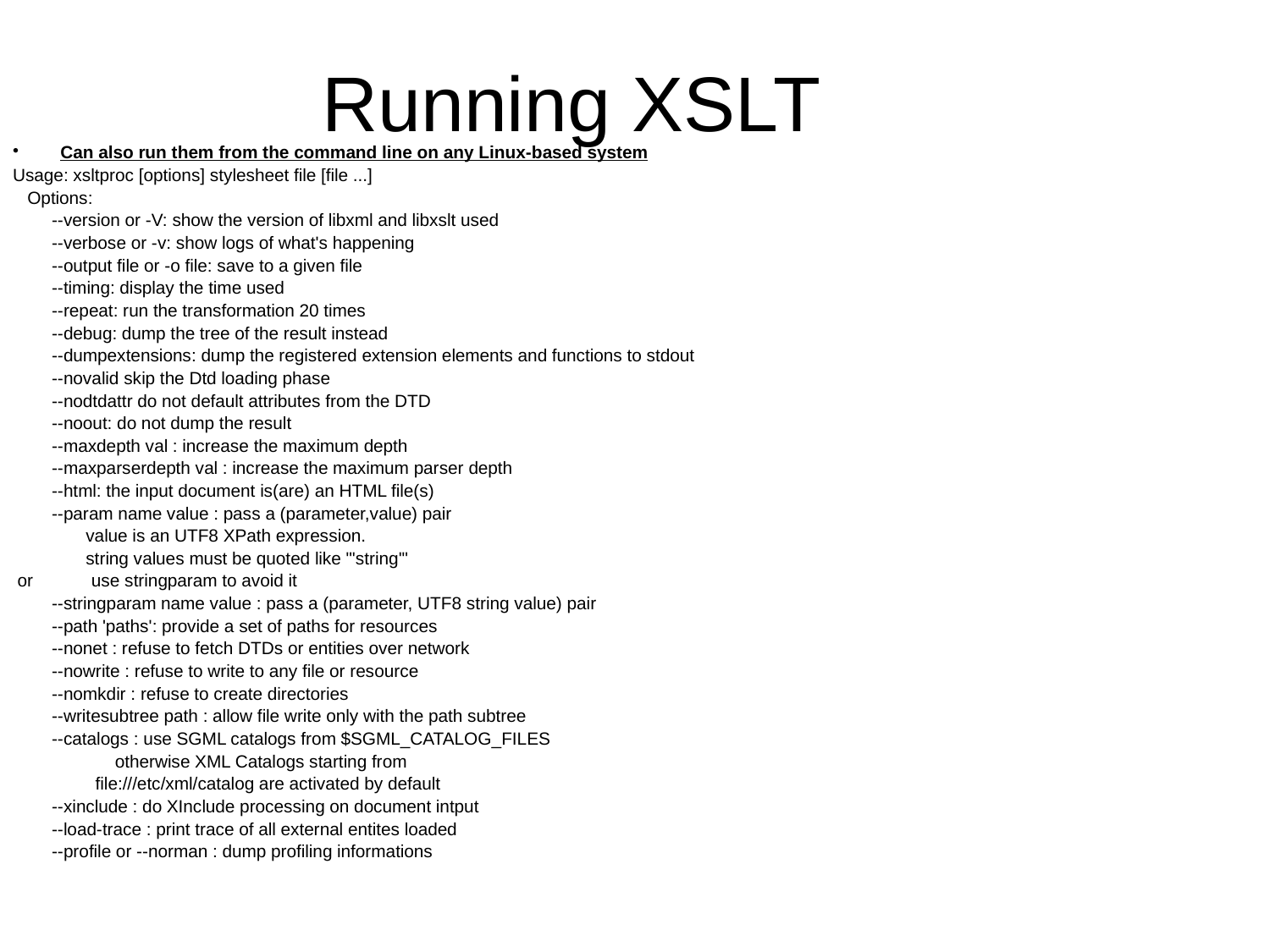

# Running XSLT
Can also run them from the command line on any Linux-based system
Usage: xsltproc [options] stylesheet file [file ...]
   Options:
        --version or -V: show the version of libxml and libxslt used
        --verbose or -v: show logs of what's happening
        --output file or -o file: save to a given file
        --timing: display the time used
        --repeat: run the transformation 20 times
        --debug: dump the tree of the result instead
        --dumpextensions: dump the registered extension elements and functions to stdout
        --novalid skip the Dtd loading phase
        --nodtdattr do not default attributes from the DTD
        --noout: do not dump the result
        --maxdepth val : increase the maximum depth
        --maxparserdepth val : increase the maximum parser depth
        --html: the input document is(are) an HTML file(s)
        --param name value : pass a (parameter,value) pair
               value is an UTF8 XPath expression.
               string values must be quoted like "'string'"
 or            use stringparam to avoid it
        --stringparam name value : pass a (parameter, UTF8 string value) pair
        --path 'paths': provide a set of paths for resources
        --nonet : refuse to fetch DTDs or entities over network
        --nowrite : refuse to write to any file or resource
        --nomkdir : refuse to create directories
        --writesubtree path : allow file write only with the path subtree
        --catalogs : use SGML catalogs from $SGML_CATALOG_FILES
                     otherwise XML Catalogs starting from
                 file:///etc/xml/catalog are activated by default
        --xinclude : do XInclude processing on document intput
        --load-trace : print trace of all external entites loaded
        --profile or --norman : dump profiling informations